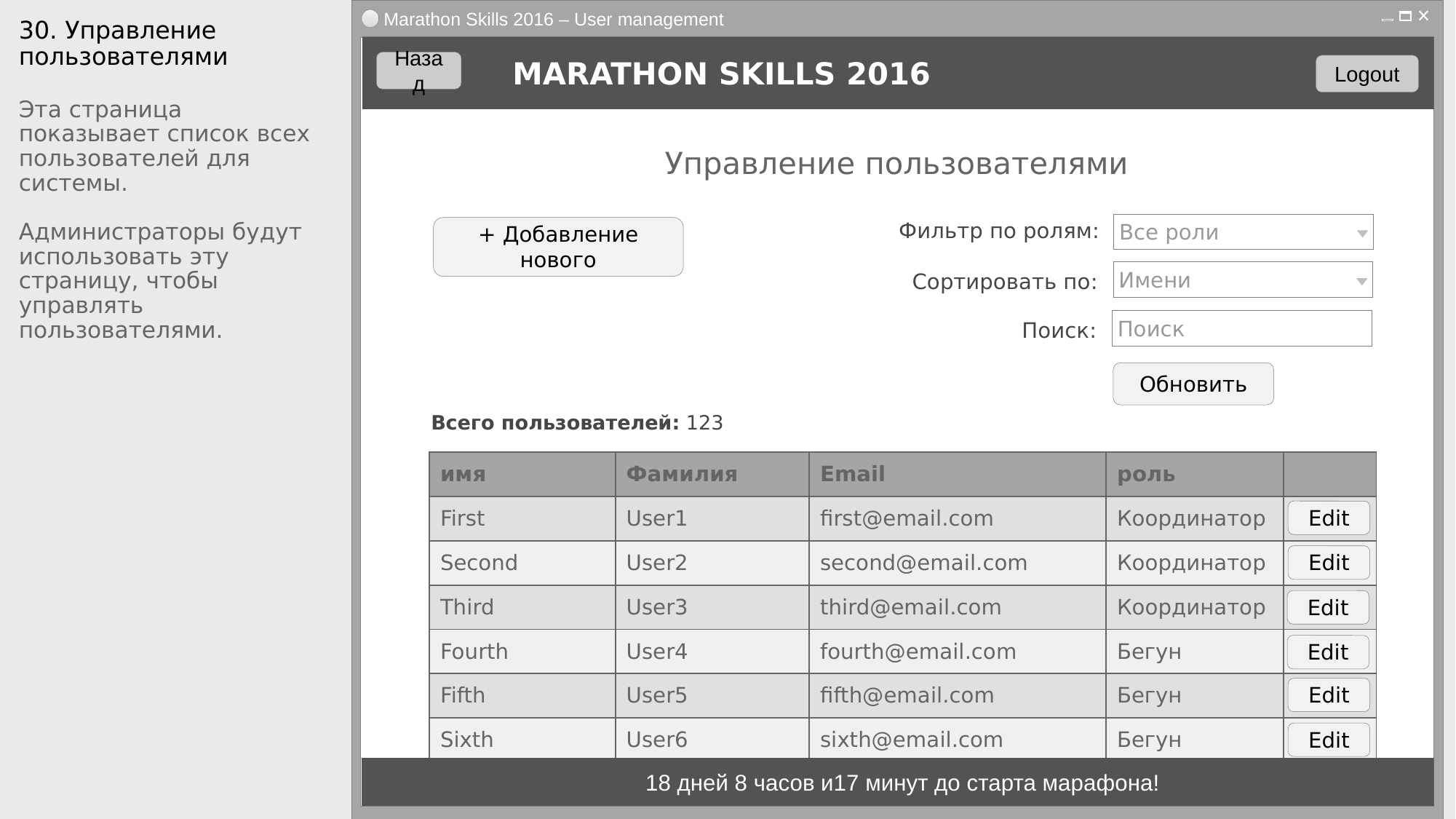

Marathon Skills 2016 – User management

# 30. Управление пользователями

Назад
MARATHON SKILLS 2016
Logout
Эта страница показывает список всех пользователей для системы.

Администраторы будут использовать эту страницу, чтобы управлять пользователями.
Управление пользователями
Все роли

Фильтр по ролям:
+ Добавление нового
Имени

Сортировать по:
Поиск
Поиск:
Обновить
Всего пользователей: 123
| имя | Фамилия | Email | роль |  |
| --- | --- | --- | --- | --- |
| First | User1 | first@email.com | Координатор |  |
| Second | User2 | second@email.com | Координатор |  |
| Third | User3 | third@email.com | Координатор |  |
| Fourth | User4 | fourth@email.com | Бегун |  |
| Fifth | User5 | fifth@email.com | Бегун |  |
| Sixth | User6 | sixth@email.com | Бегун |  |
Edit
Edit
Edit
Edit
Edit
Edit

18 дней 8 часов и17 минут до старта марафона!